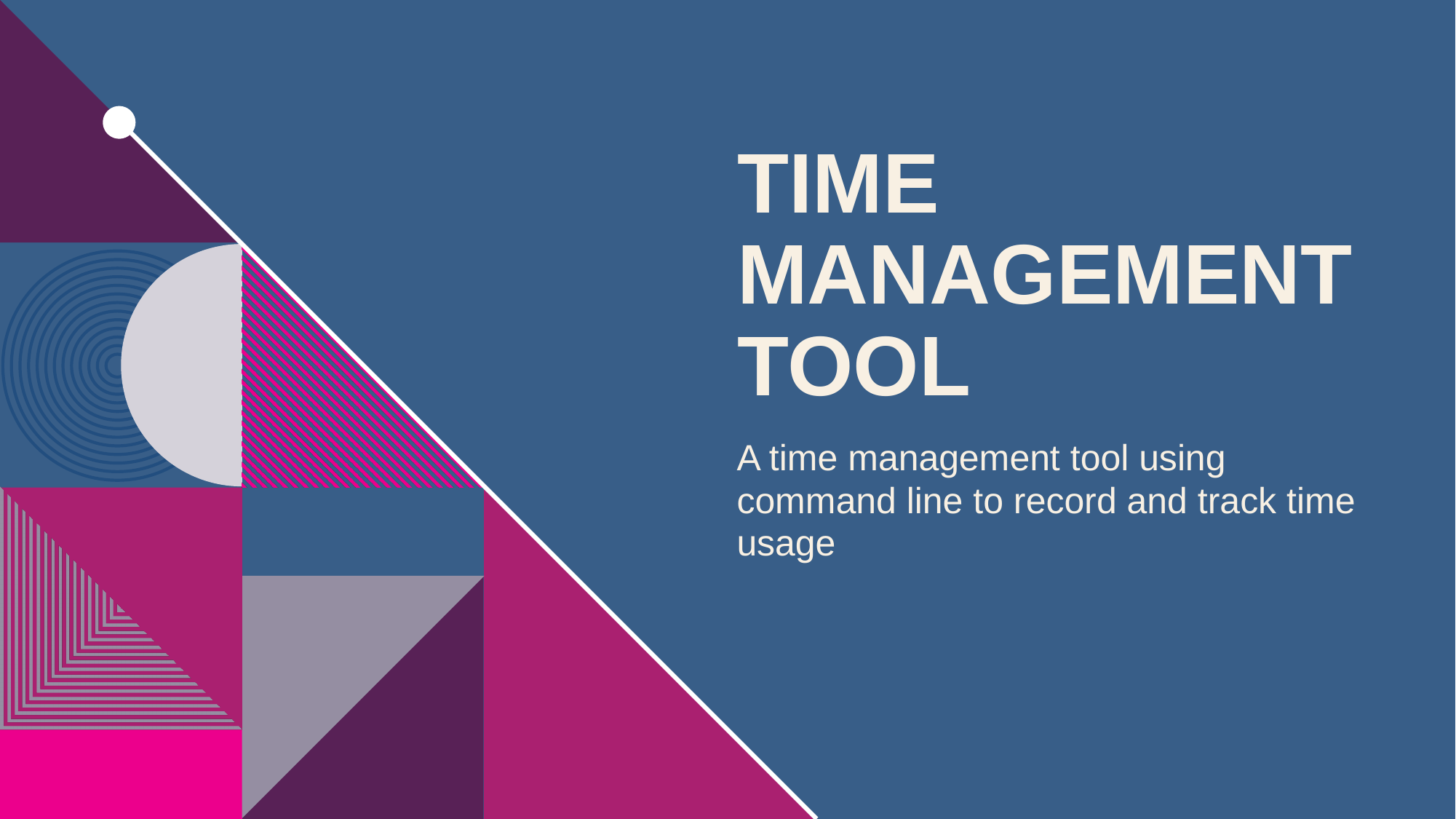

# Time management tool
A time management tool using command line to record and track time usage